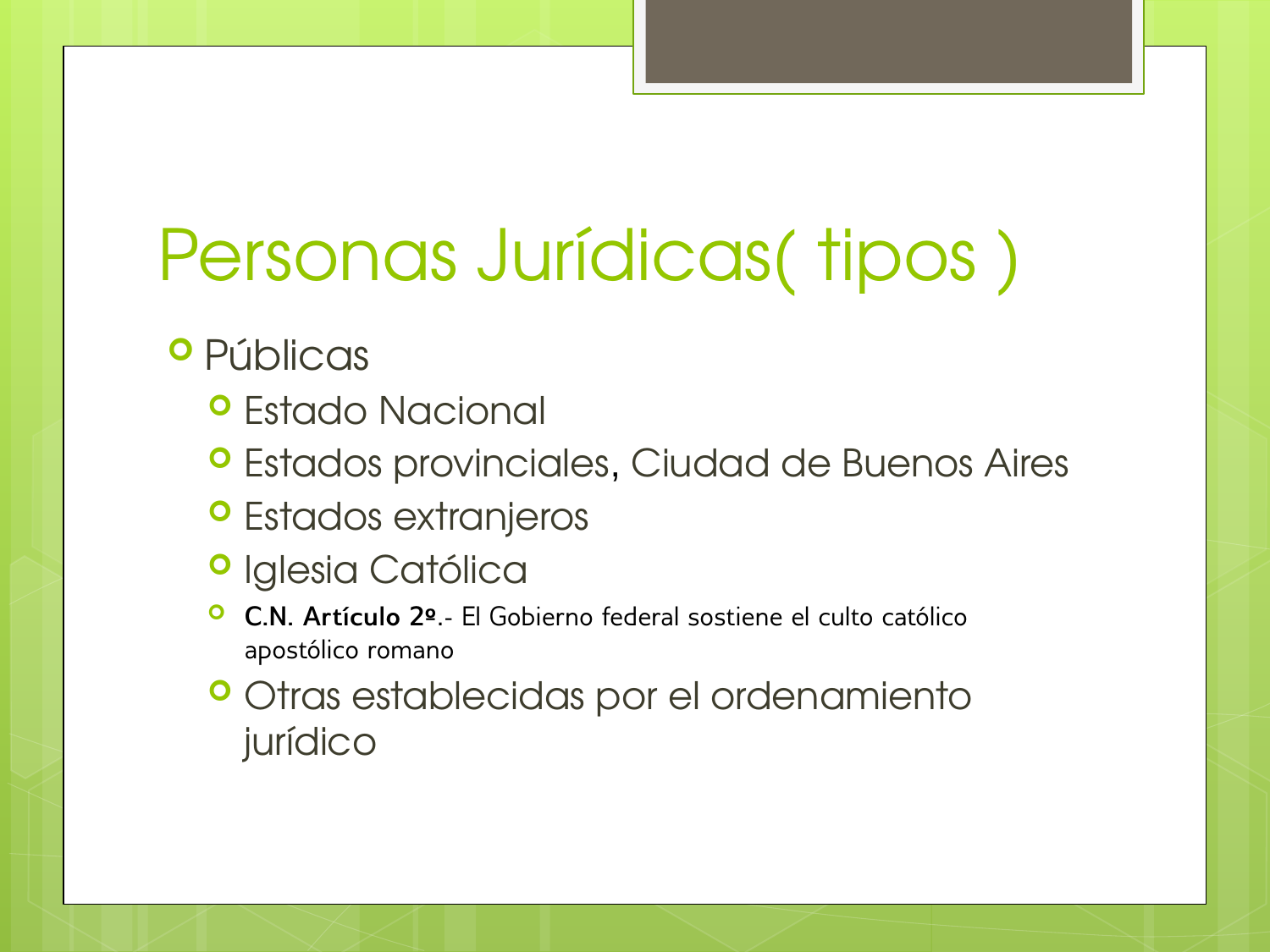

# Personas Jurídicas( tipos )
Públicas
Estado Nacional
Estados provinciales, Ciudad de Buenos Aires
Estados extranjeros
Iglesia Católica
C.N. Artículo 2º.- El Gobierno federal sostiene el culto católico apostólico romano
Otras establecidas por el ordenamiento jurídico